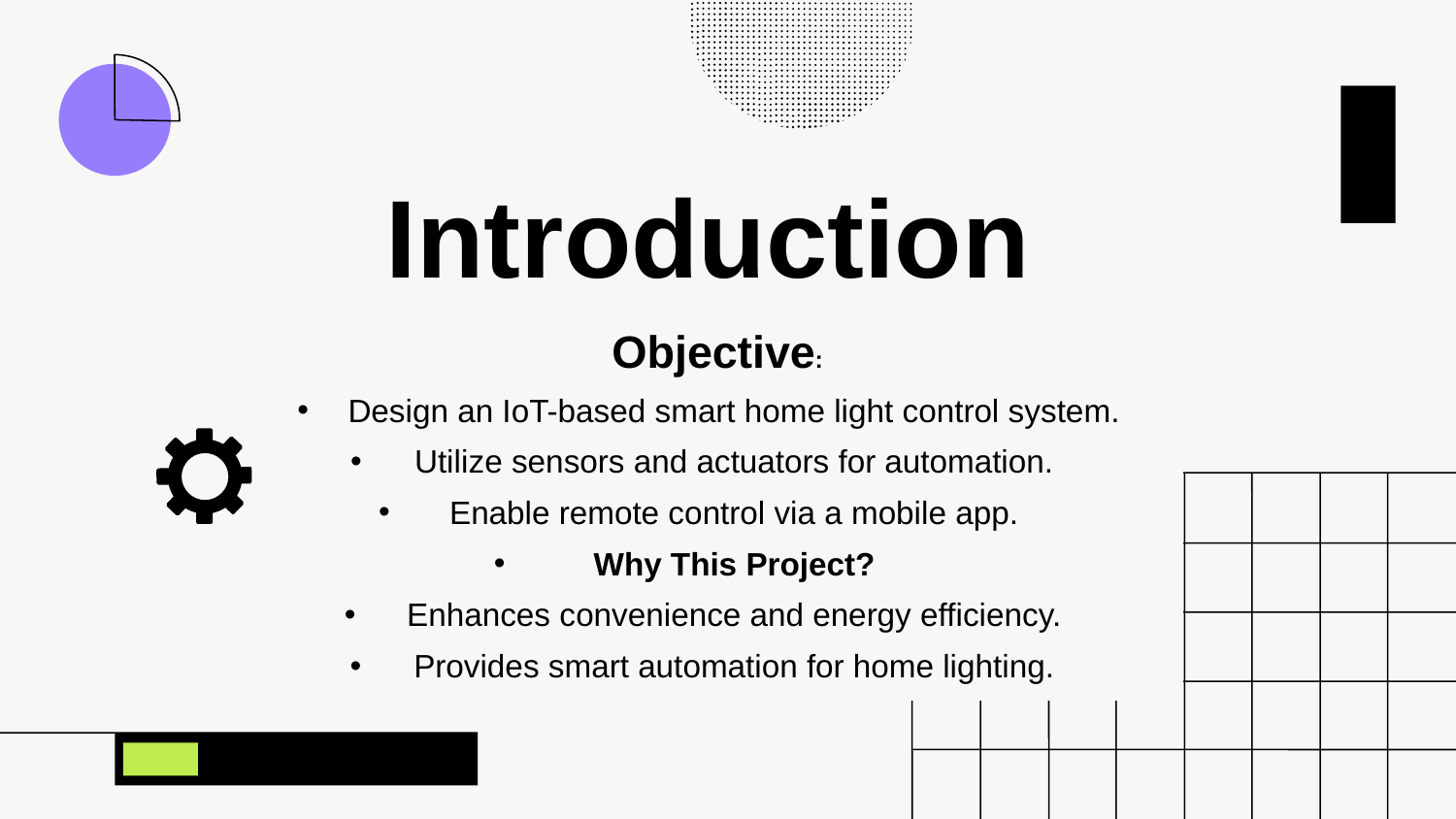

# Introduction
Objective:
Design an IoT-based smart home light control system.
Utilize sensors and actuators for automation.
Enable remote control via a mobile app.
Why This Project?
Enhances convenience and energy efficiency.
Provides smart automation for home lighting.